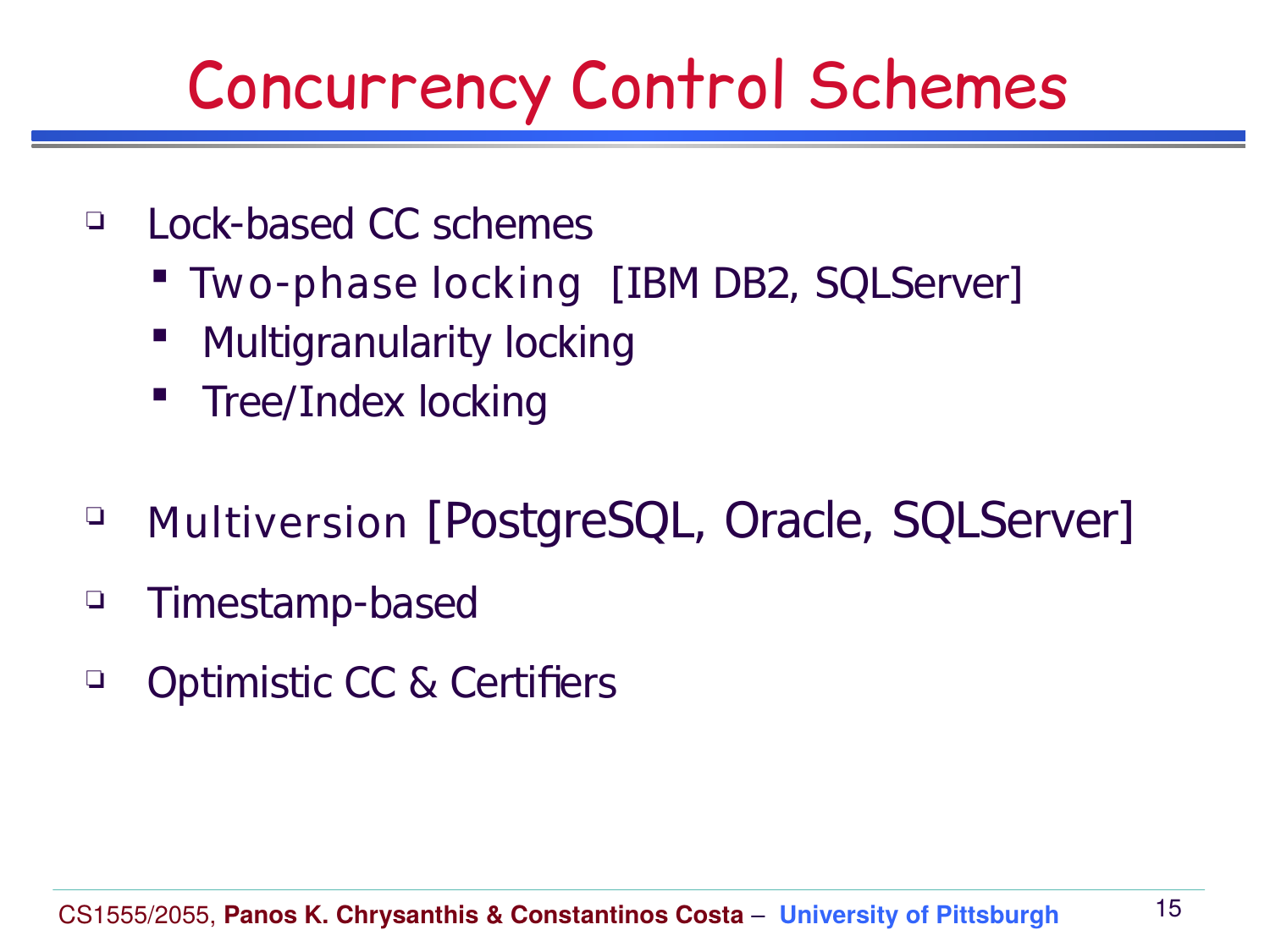

# Concurrency Control Schemes
 Lock-based CC schemes
Two-phase locking  [IBM DB2, SQLServer]
 Multigranularity locking
 Tree/Index locking

 Multiversion [PostgreSQL, Oracle, SQLServer]
 Timestamp-based
 Optimistic CC & Certifiers